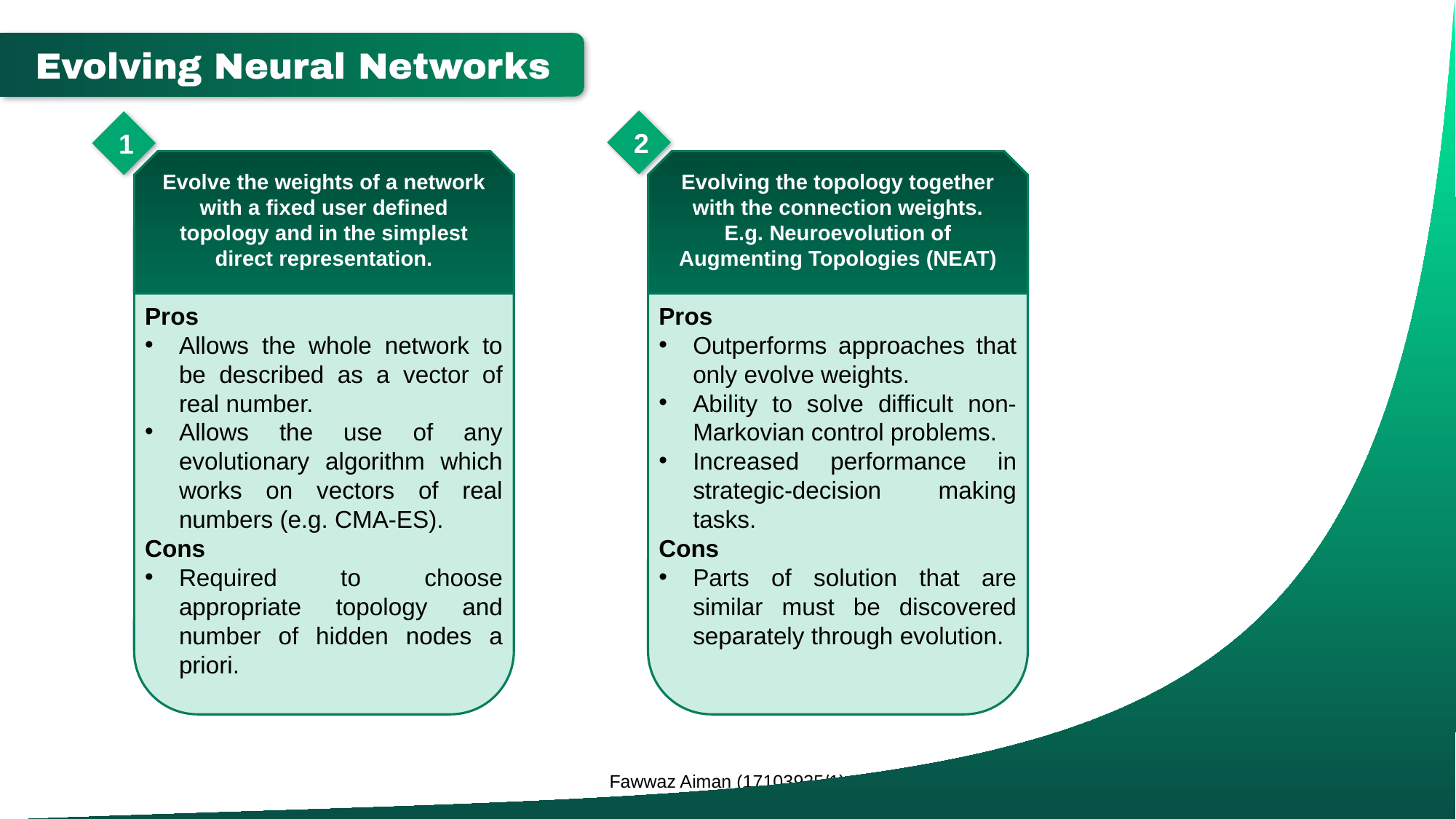

Evolving Neural Networks
2
1
Evolve the weights of a network with a fixed user defined topology and in the simplest direct representation.
Evolving the topology together with the connection weights. E.g. Neuroevolution of Augmenting Topologies (NEAT)

Pros
Allows the whole network to be described as a vector of real number.
Allows the use of any evolutionary algorithm which works on vectors of real numbers (e.g. CMA-ES).
Cons
Required to choose appropriate topology and number of hidden nodes a priori.
Pros
Outperforms approaches that only evolve weights.
Ability to solve difficult non-Markovian control problems.
Increased performance in strategic-decision making tasks.
Cons
Parts of solution that are similar must be discovered separately through evolution.

Fawwaz Aiman (17103935/1)
8